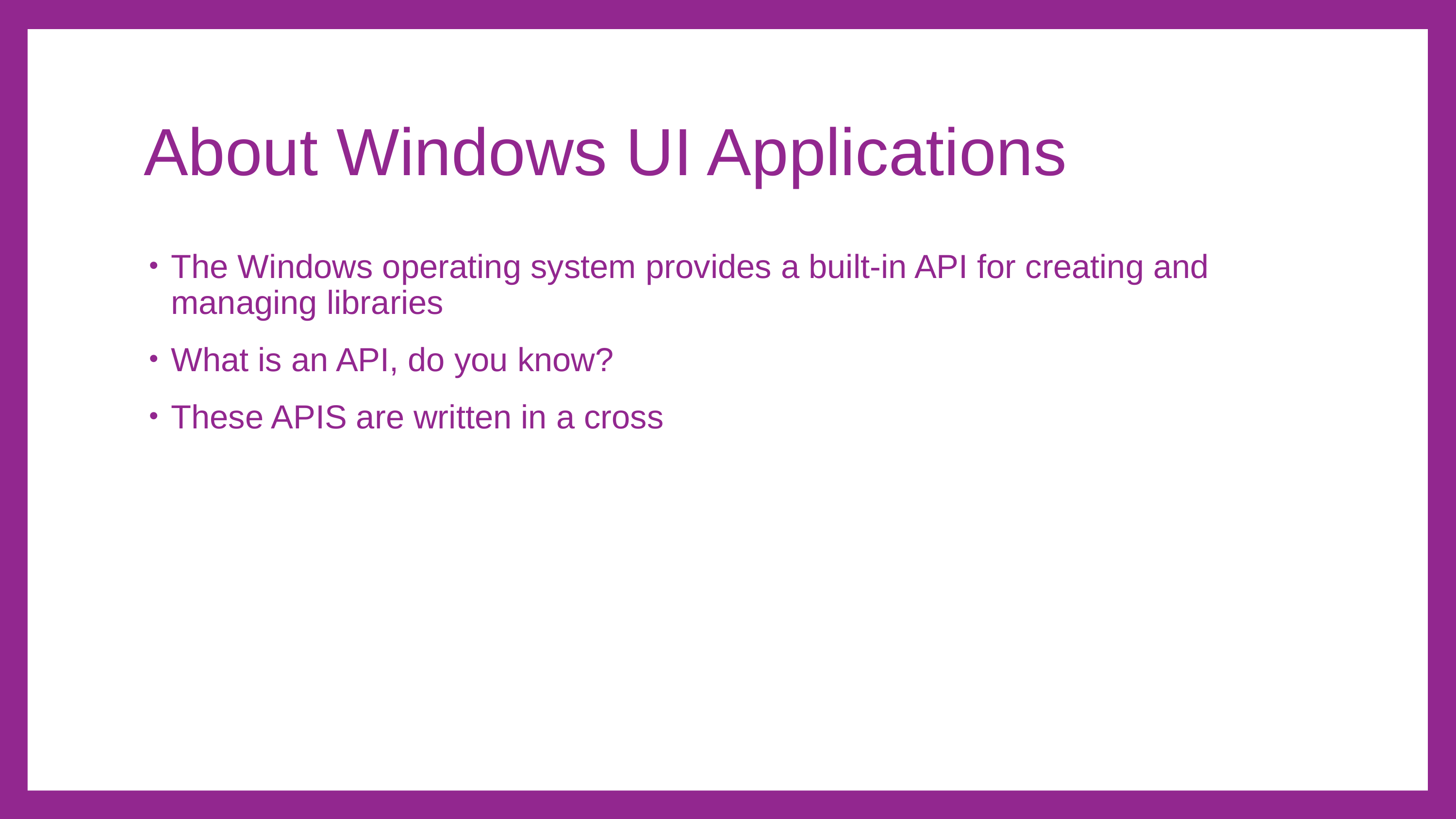

# About Windows UI Applications
The Windows operating system provides a built-in API for creating and managing libraries
What is an API, do you know?
These APIS are written in a cross